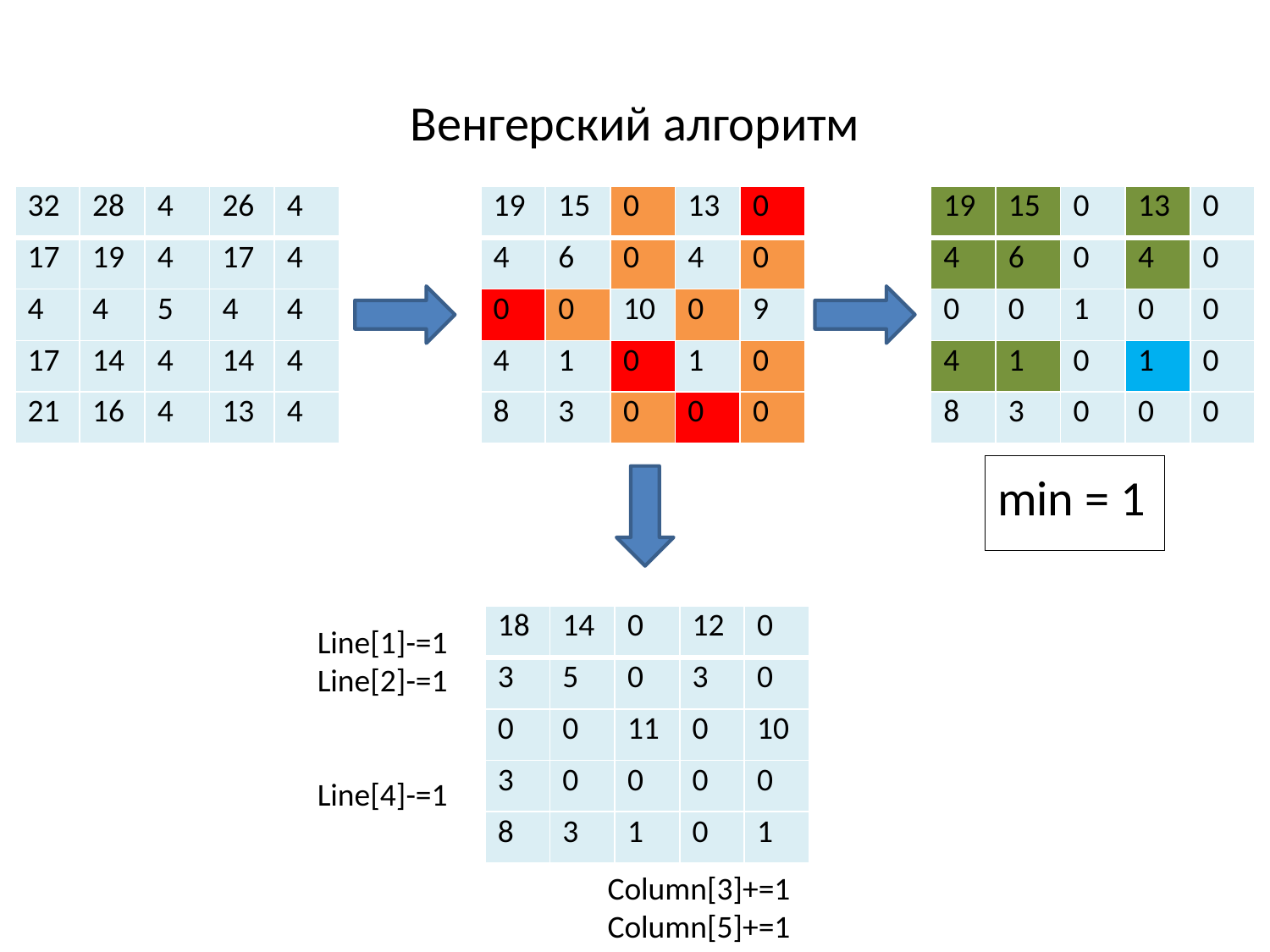

Венгерский алгоритм
| 32 | 28 | 4 | 26 | 4 |
| --- | --- | --- | --- | --- |
| 17 | 19 | 4 | 17 | 4 |
| 4 | 4 | 5 | 4 | 4 |
| 17 | 14 | 4 | 14 | 4 |
| 21 | 16 | 4 | 13 | 4 |
| 19 | 15 | 0 | 13 | 0 |
| --- | --- | --- | --- | --- |
| 4 | 6 | 0 | 4 | 0 |
| 0 | 0 | 10 | 0 | 9 |
| 4 | 1 | 0 | 1 | 0 |
| 8 | 3 | 0 | 0 | 0 |
| 19 | 15 | 0 | 13 | 0 |
| --- | --- | --- | --- | --- |
| 4 | 6 | 0 | 4 | 0 |
| 0 | 0 | 1 | 0 | 0 |
| 4 | 1 | 0 | 1 | 0 |
| 8 | 3 | 0 | 0 | 0 |

min = 1

| 18 | 14 | 0 | 12 | 0 |
| --- | --- | --- | --- | --- |
| 3 | 5 | 0 | 3 | 0 |
| 0 | 0 | 11 | 0 | 10 |
| 3 | 0 | 0 | 0 | 0 |
| 8 | 3 | 1 | 0 | 1 |
Line[1]-=1
Line[2]-=1

Line[4]-=1

Column[3]+=1
Column[5]+=1